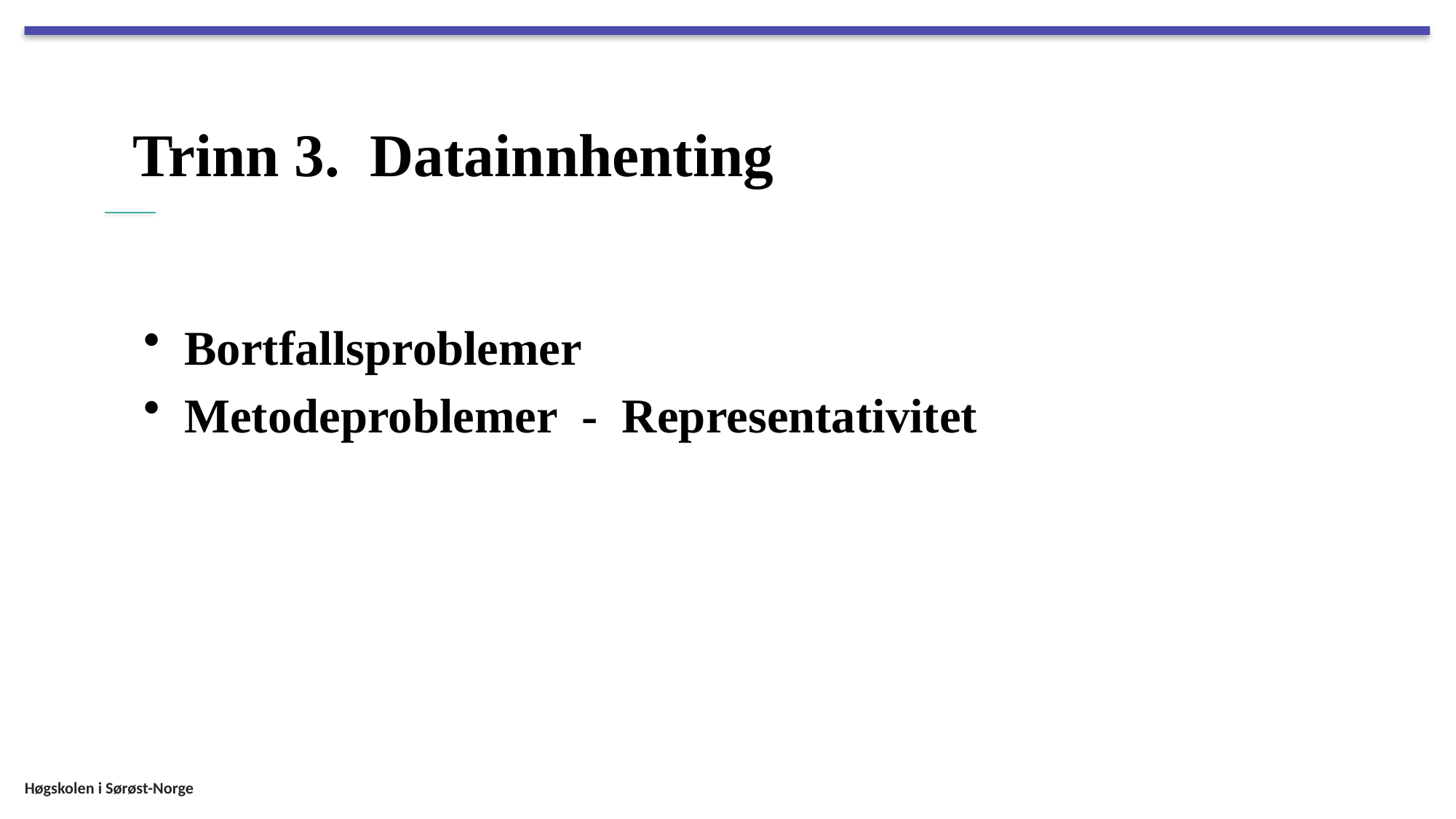

# Trinn 3.  Datainnhenting
Bortfallsproblemer
Metodeproblemer  -  Representativitet